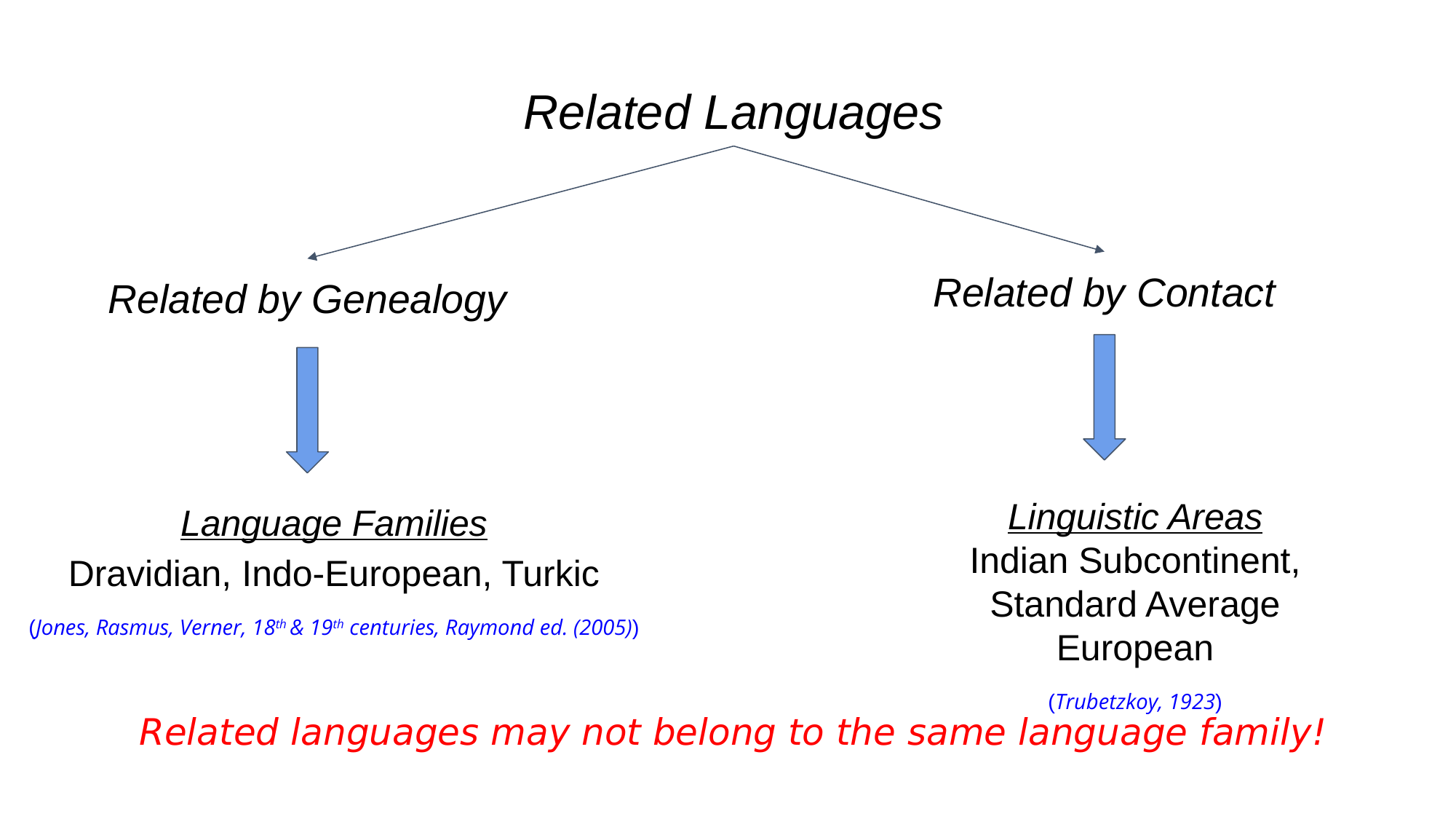

Related Languages
Related by Contact
Related by Genealogy

Linguistic Areas
Indian Subcontinent, Standard Average European
(Trubetzkoy, 1923)
Language Families
Dravidian, Indo-European, Turkic
(Jones, Rasmus, Verner, 18th & 19th centuries, Raymond ed. (2005))

Related languages may not belong to the same language family!